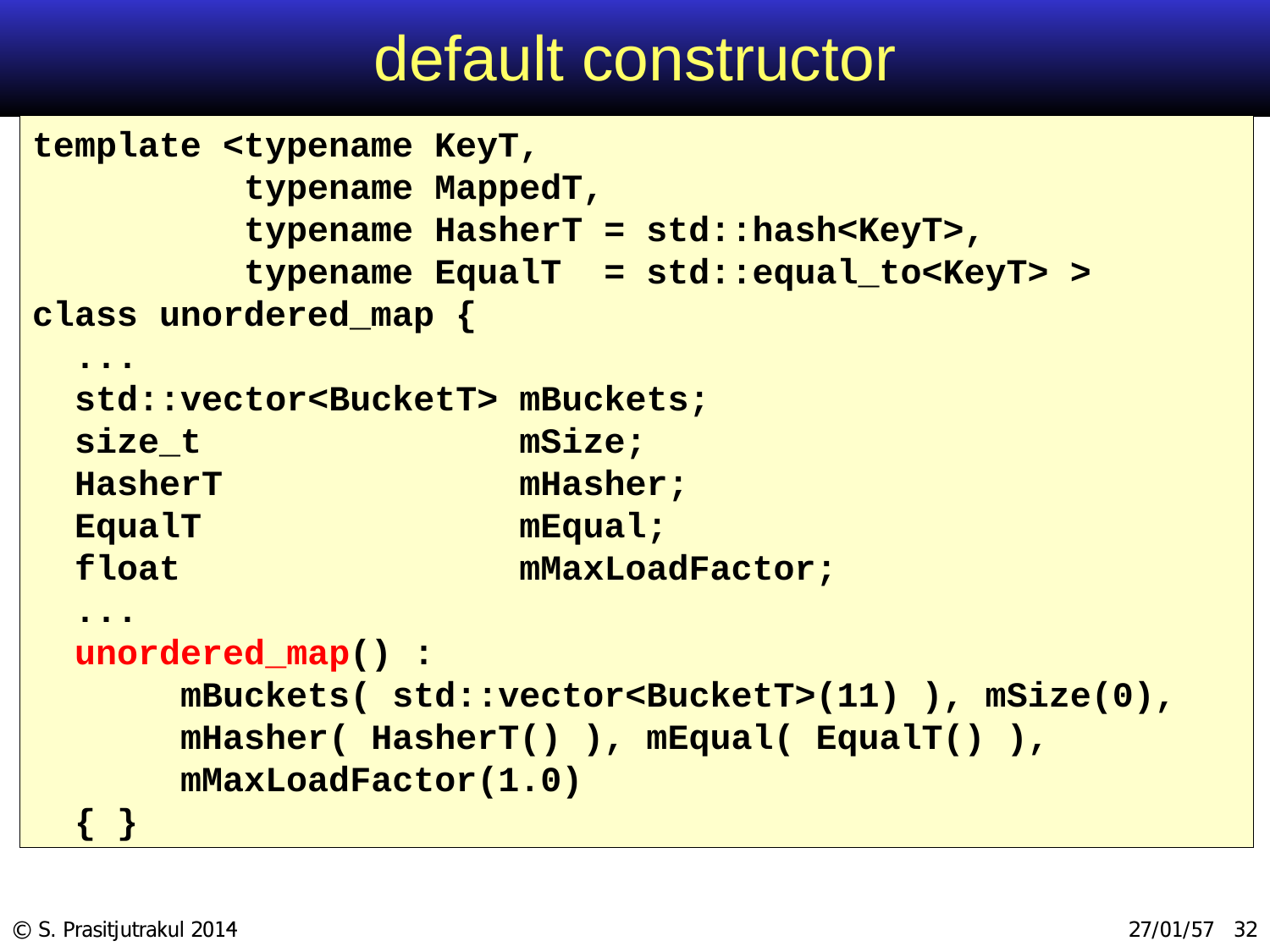

# default constructor
template <typename KeyT,
          typename MappedT,
          typename HasherT = std::hash<KeyT>,
          typename EqualT  = std::equal_to<KeyT> >
class unordered_map {
  ...
  std::vector<BucketT> mBuckets;
  size_t               mSize;
  HasherT              mHasher;
  EqualT               mEqual;
  float                mMaxLoadFactor;
  ...
  unordered_map() :
       mBuckets( std::vector<BucketT>(11) ), mSize(0),
       mHasher( HasherT() ), mEqual( EqualT() ),
       mMaxLoadFactor(1.0)
  { }